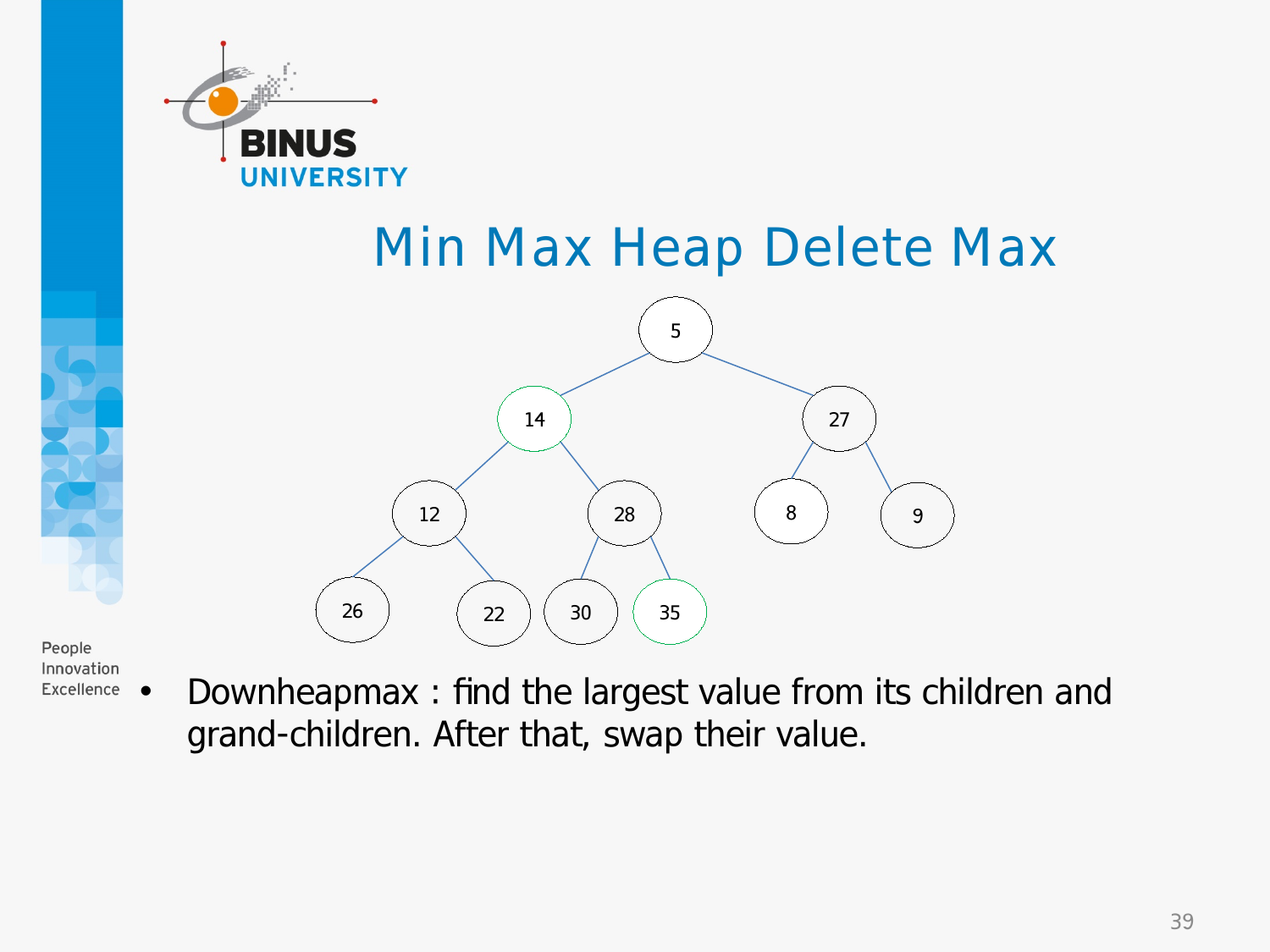

# Min Max Heap Delete Max

5
14
27
8
12
28
9
26
30
35
22

Downheapmax : find the largest value from its children and grand-children. After that, swap their value.
39